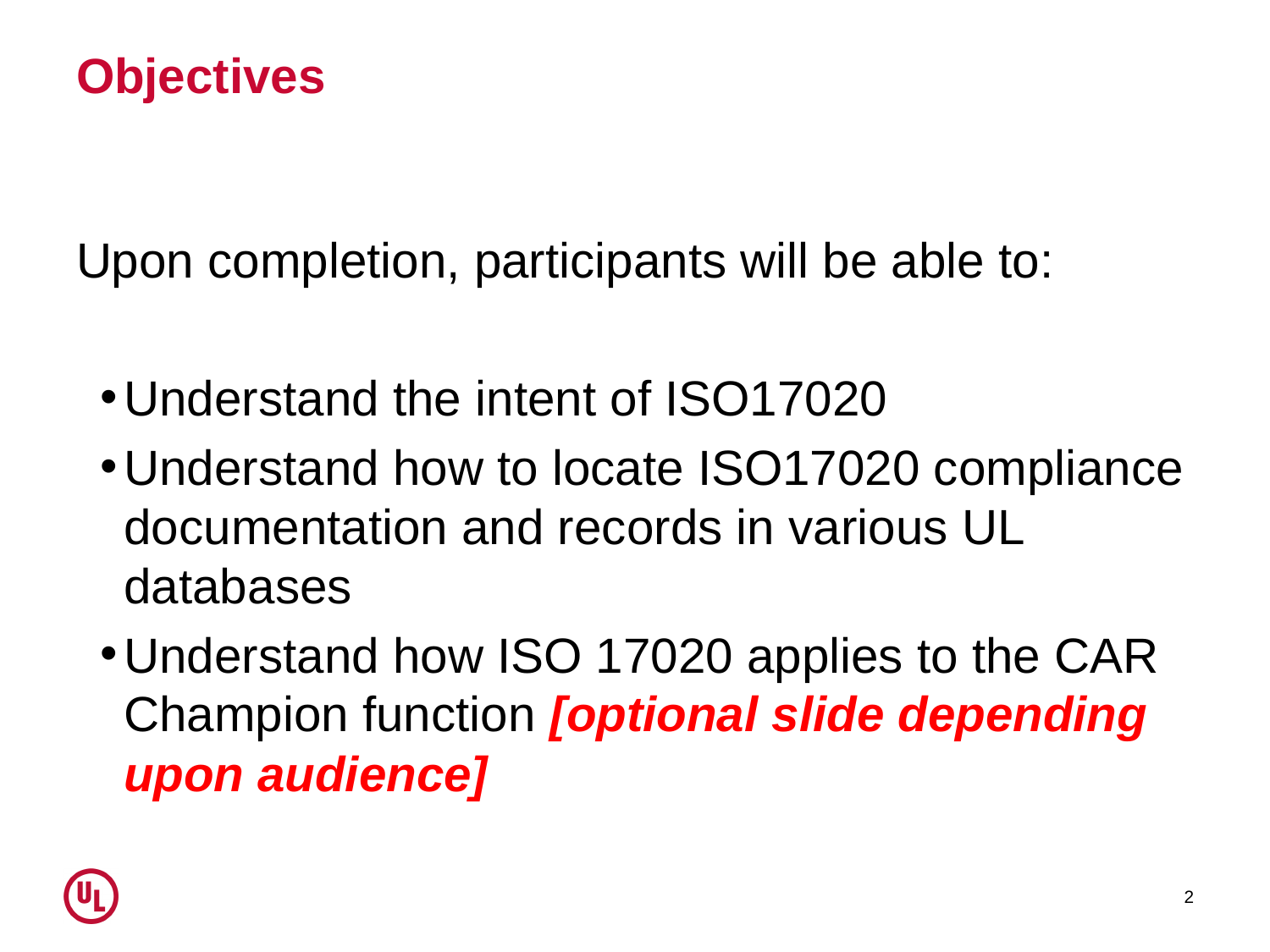

# Objectives
Upon completion, participants will be able to:

Understand the intent of ISO17020
Understand how to locate ISO17020 compliance documentation and records in various UL databases
Understand how ISO 17020 applies to the CAR Champion function [optional slide depending upon audience]

2